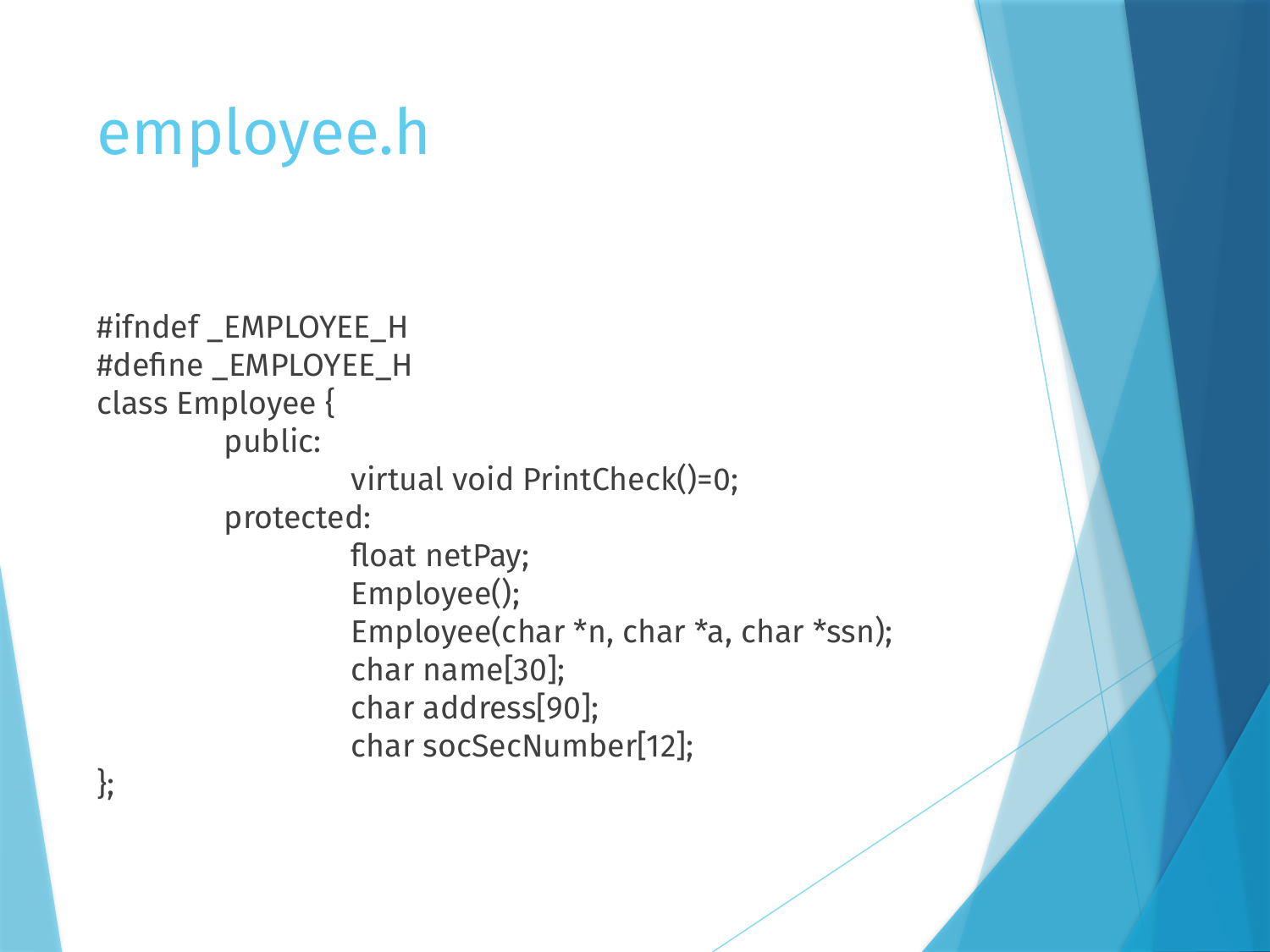

# employee.h
#ifndef _EMPLOYEE_H
#define _EMPLOYEE_H
class Employee {
	public:
		virtual void PrintCheck()=0;
	protected:
		float netPay;
		Employee();
		Employee(char *n, char *a, char *ssn);
		char name[30];
		char address[90];
		char socSecNumber[12];
};